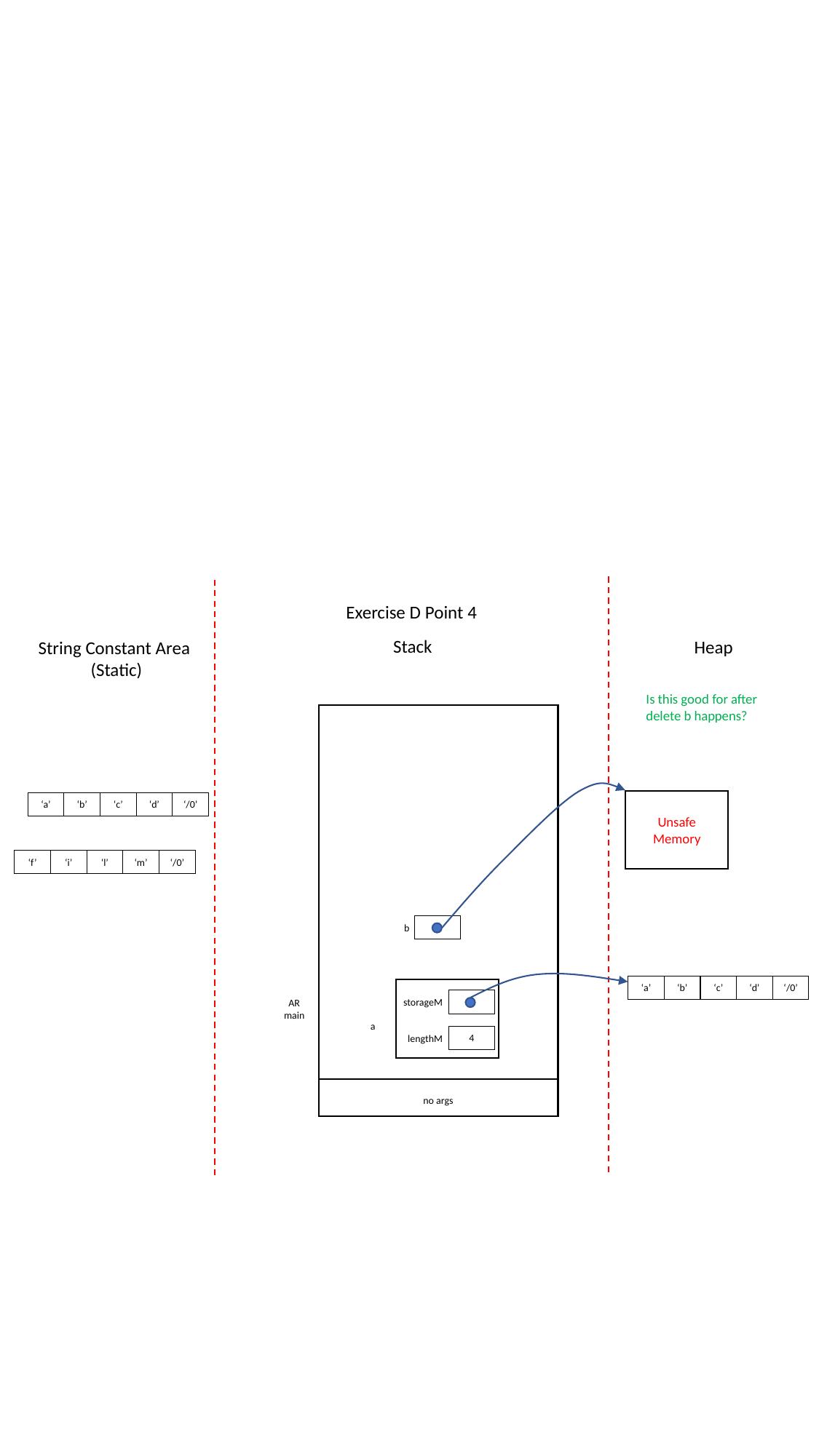

Exercise D Point 4
Stack
Heap
String Constant Area
(Static)
Is this good for after delete b happens?

Unsafe Memory
‘a’
‘b’
‘c’
‘d’
‘/0’
‘f’
‘i’
‘l’
‘m’
‘/0’

b

‘a’
‘b’
‘c’
‘d’
‘/0’

storageM

4
lengthM
AR
main
a

no args